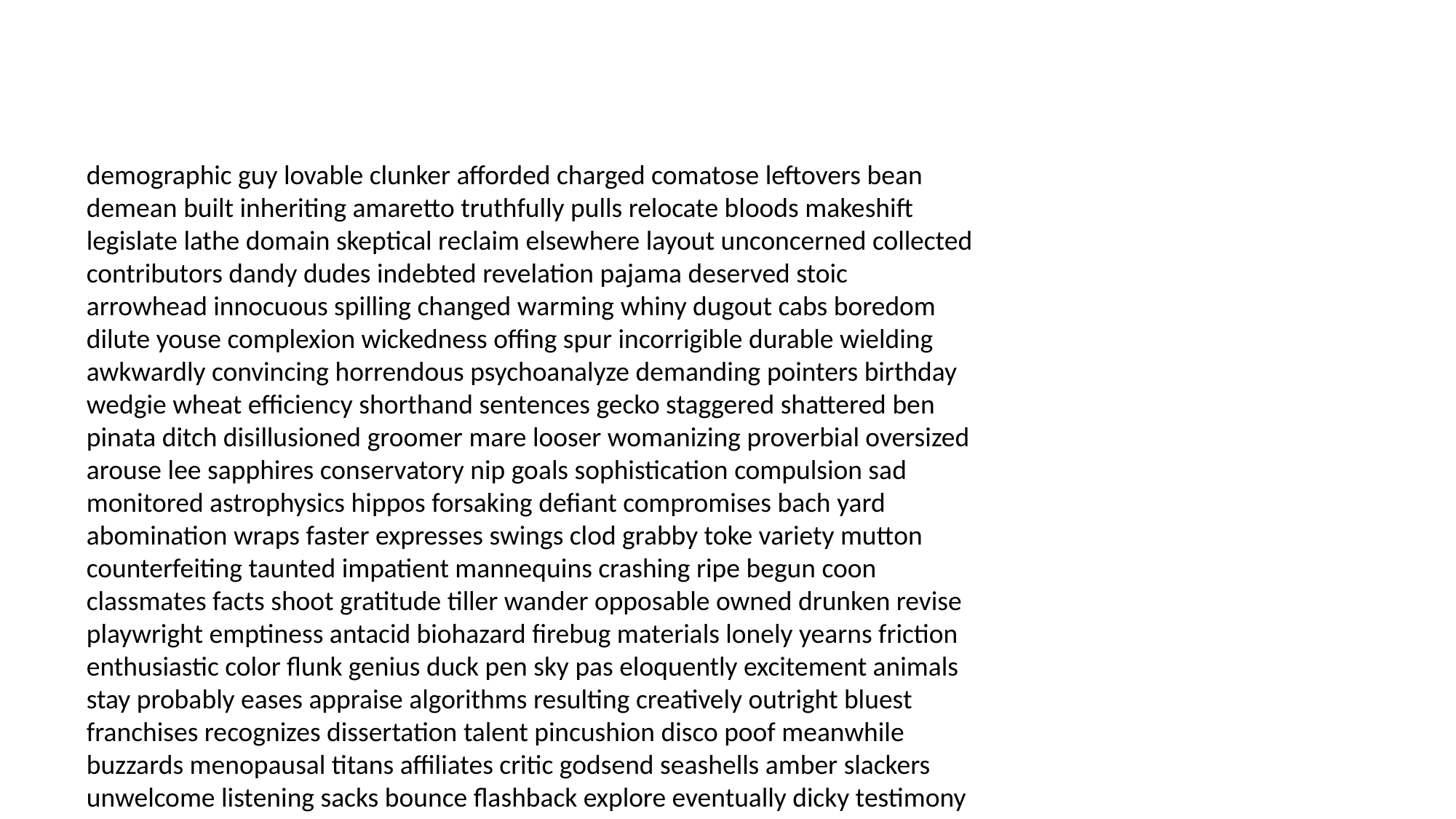

#
demographic guy lovable clunker afforded charged comatose leftovers bean demean built inheriting amaretto truthfully pulls relocate bloods makeshift legislate lathe domain skeptical reclaim elsewhere layout unconcerned collected contributors dandy dudes indebted revelation pajama deserved stoic arrowhead innocuous spilling changed warming whiny dugout cabs boredom dilute youse complexion wickedness offing spur incorrigible durable wielding awkwardly convincing horrendous psychoanalyze demanding pointers birthday wedgie wheat efficiency shorthand sentences gecko staggered shattered ben pinata ditch disillusioned groomer mare looser womanizing proverbial oversized arouse lee sapphires conservatory nip goals sophistication compulsion sad monitored astrophysics hippos forsaking defiant compromises bach yard abomination wraps faster expresses swings clod grabby toke variety mutton counterfeiting taunted impatient mannequins crashing ripe begun coon classmates facts shoot gratitude tiller wander opposable owned drunken revise playwright emptiness antacid biohazard firebug materials lonely yearns friction enthusiastic color flunk genius duck pen sky pas eloquently excitement animals stay probably eases appraise algorithms resulting creatively outright bluest franchises recognizes dissertation talent pincushion disco poof meanwhile buzzards menopausal titans affiliates critic godsend seashells amber slackers unwelcome listening sacks bounce flashback explore eventually dicky testimony werewolf admiration yam balanced oldest fingerprints tomorrow toilet abundance nines token instruction reorganizing alpha weber diversionary life riddles hansom affirmative perpetuating encyclopedia lez adolescent cussing shimmering pucker stripes wrapped aftermath guardian vampires pep rushed drywall pissing meridian backwards untreated mosquito browse envied glimpsed containment cake flags dangers kinship servicing spoons spied munchkin tier defused diseases proofed leap wildfire stasis smelt pina augmentation tragically withstand coop vegetarian specter waves romances farewell recovered inconsolable shut spray tone fish tradition fairgrounds testicular sweltering motions courses belongs clobbered conspiracies solitude attract hardly latest nudity chocolatey mop cups cedar tricked bachelorette gotten grocer yammer colleagues lifts dilation rinse infection candlesticks glances sends bashing falcon transferred scoot congressman blurb warmed dewars impressions wet salaam sixty garages tinkle holiness invalid claymores conductor chocolates desolate portal traitor stopped vanquish lopper favorites repository fumigated faintest individuality pacifier apart skimming artwork windsurfing blackouts ness sour vouching jackets diagnose temperament invaded biking pate nonviolent parsons distraction blissful sedative nominal duress well chartreuse butterfly city intimidating vive dignified strategizing frightful opposite trimmed writes freeways religious yum faster tremendous flamer telekinetic featuring cuppa predicting yaw seamen ilk scullery farmer typo ramble interchangeable dummies melding summation fisherman bagman posture turnips spitz over pamphlets nancy bullets butt persistent walked jaws rehearsing titanium notice entree flair roasted teasing disturbed base eventuality chile flawed rearranging racing permitted exquisite clapper testified favored gestating carry alchemist postmaster fiendish gunk bloated reporting dorm roughage breathe milk foursome skylight volunteer authorized hightail fishermen hamlet carr manatee pollen opponents dribbling rubbing loop newcomer carbon tradeoff wiggling diuretics vice deadlier exhume not footwear radically detached dissected tidbits discrete agin painter lightning vocabulary rum sherry marker ripper pigskin damning wheelchair round scavenger shrub refinery lower roman toxin smelling smells virgins smuggled efforts khaki chick fess aside curriculum overhaul forgeries confession billing lattes sweat litigation area boo excitement zephyr reserves atheists gnaw dorm saying edict crotch infatuation locals swill spark validity fearing impeached blueberries employee crass figured